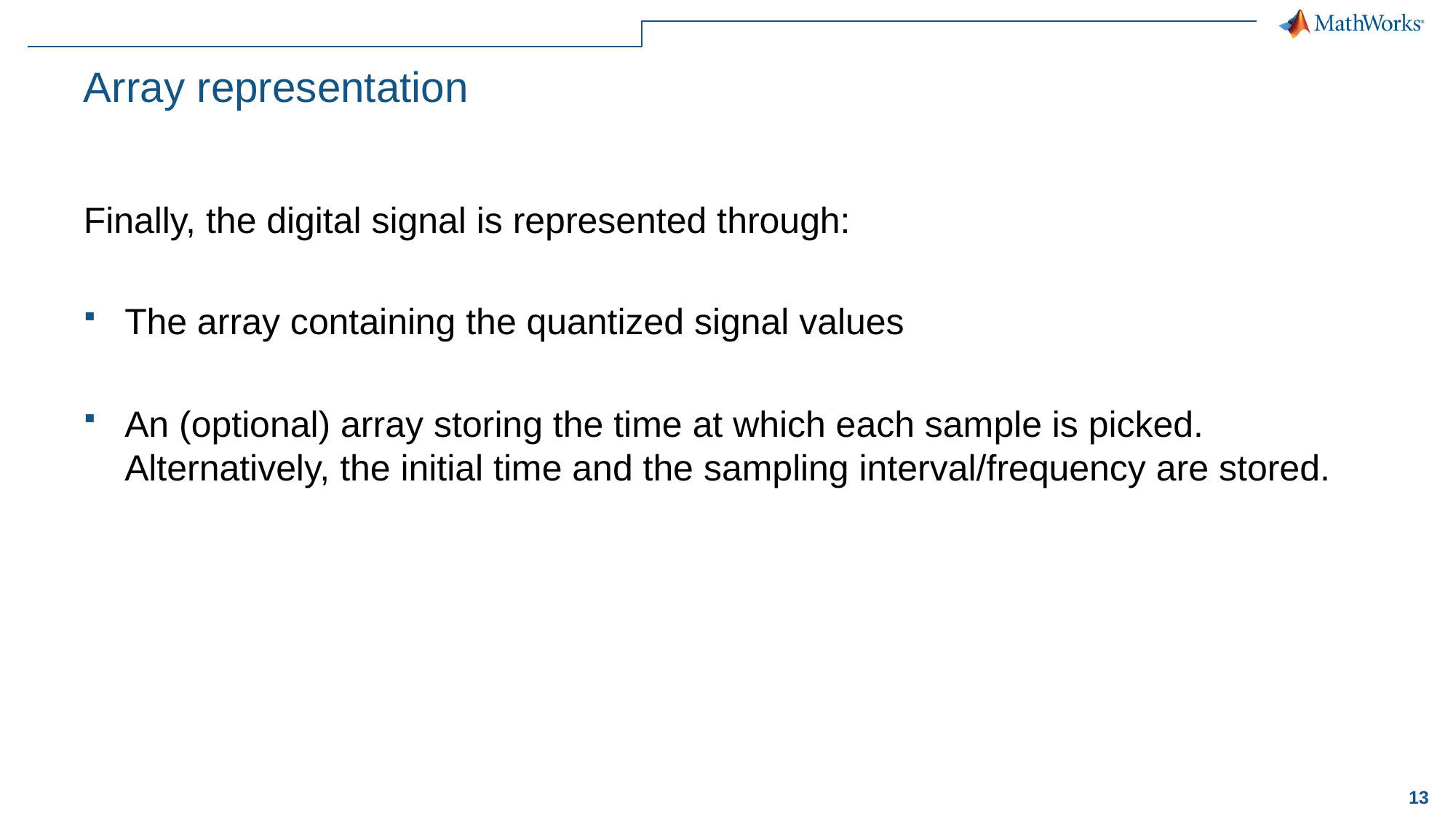

# Array representation
Finally, the digital signal is represented through:

The array containing the quantized signal values

An (optional) array storing the time at which each sample is picked.
Alternatively, the initial time and the sampling interval/frequency are stored.